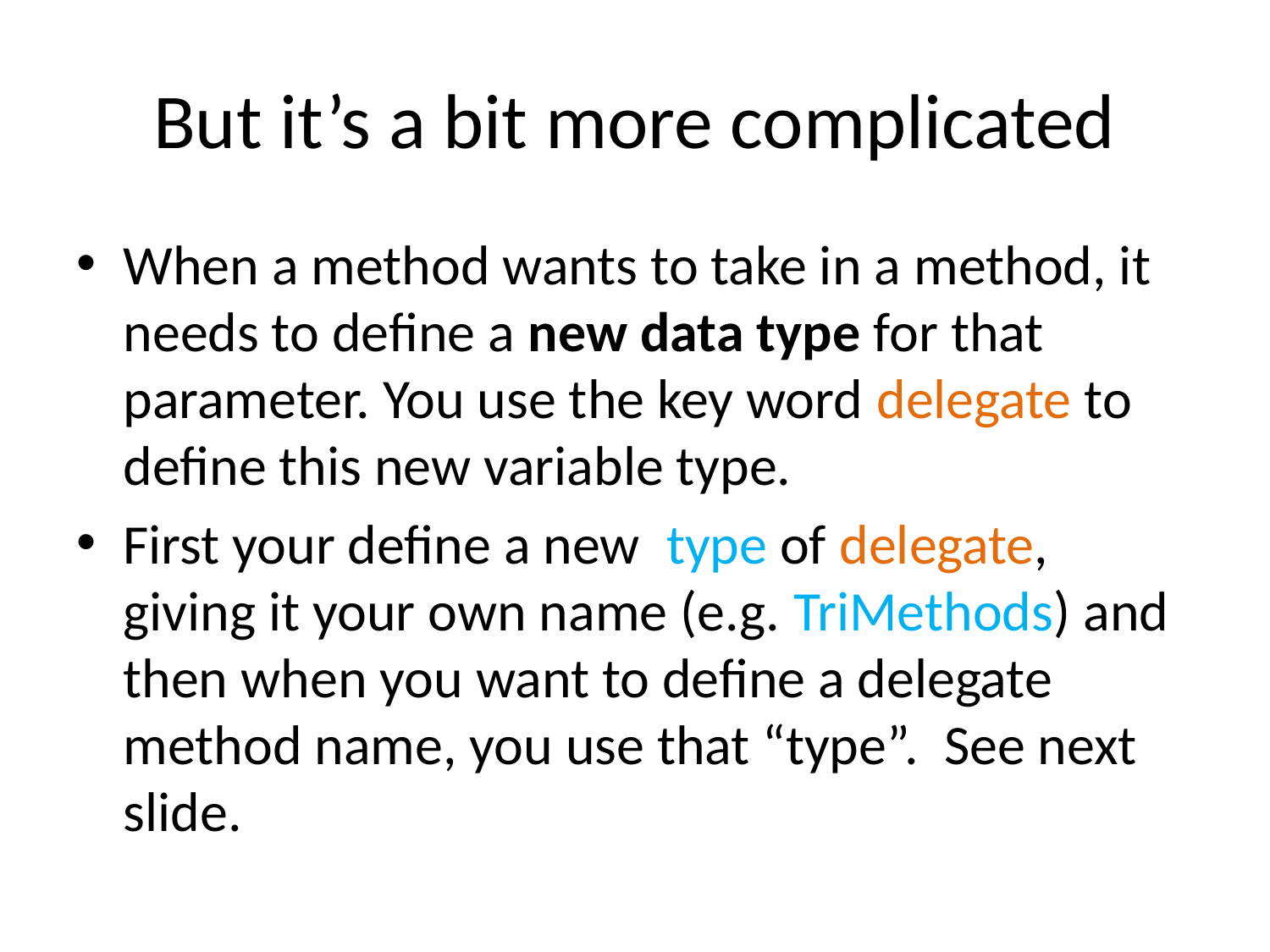

# But it’s a bit more complicated
When a method wants to take in a method, it needs to define a new data type for that parameter. You use the key word delegate to define this new variable type.
First your define a new  type of delegate, giving it your own name (e.g. TriMethods) and then when you want to define a delegate method name, you use that “type”.  See next slide.